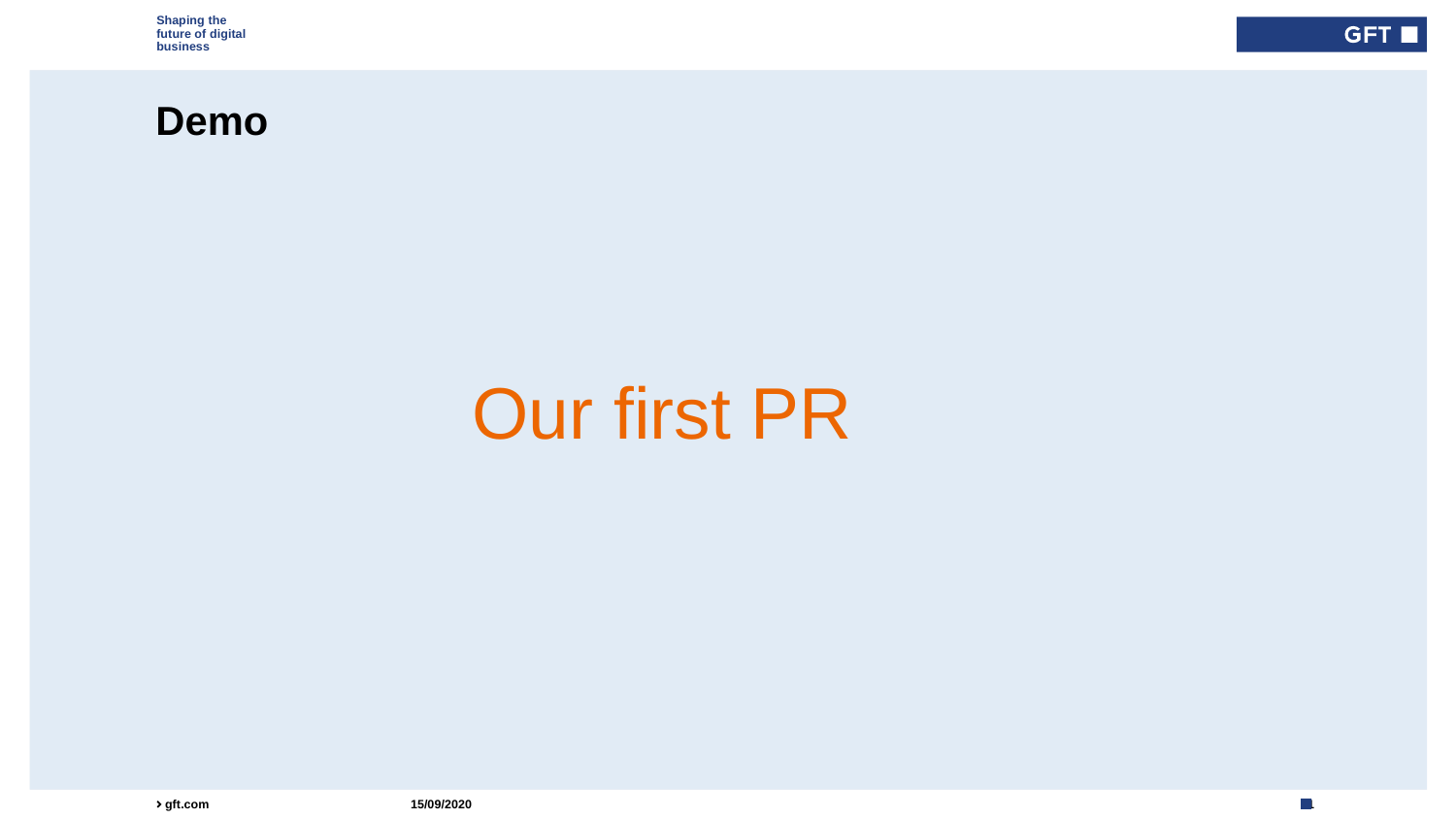

Type here if  add info needed  for every slide

# Demo
Our first PR
15/09/2020